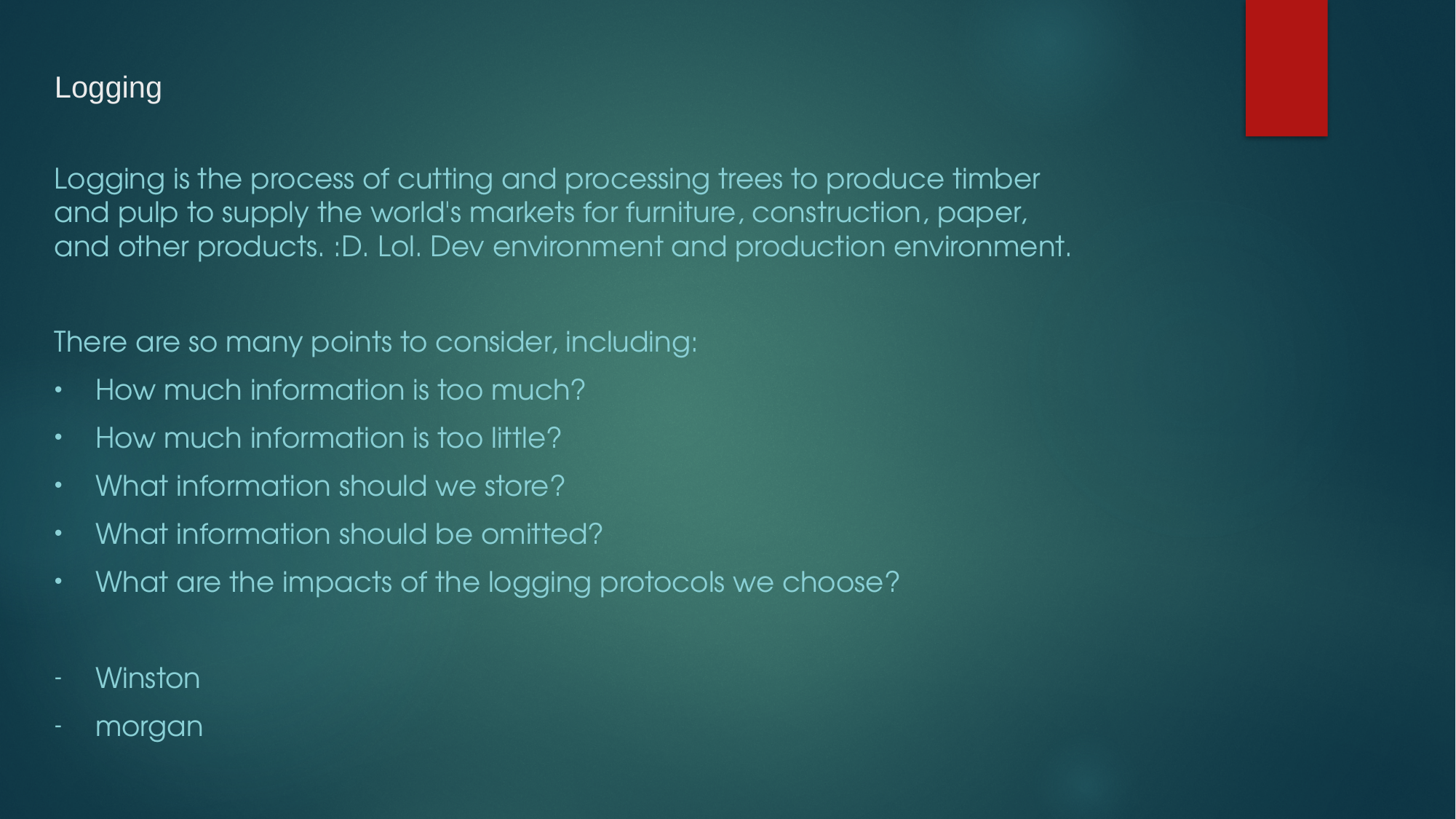

# Logging
Logging is the process of cutting and processing trees to produce timber and pulp to supply the world's markets for furniture, construction, paper, and other products. :D. Lol. Dev environment and production environment.

There are so many points to consider, including:
How much information is too much?
How much information is too little?
What information should we store?
What information should be omitted?
What are the impacts of the logging protocols we choose?

Winston
morgan